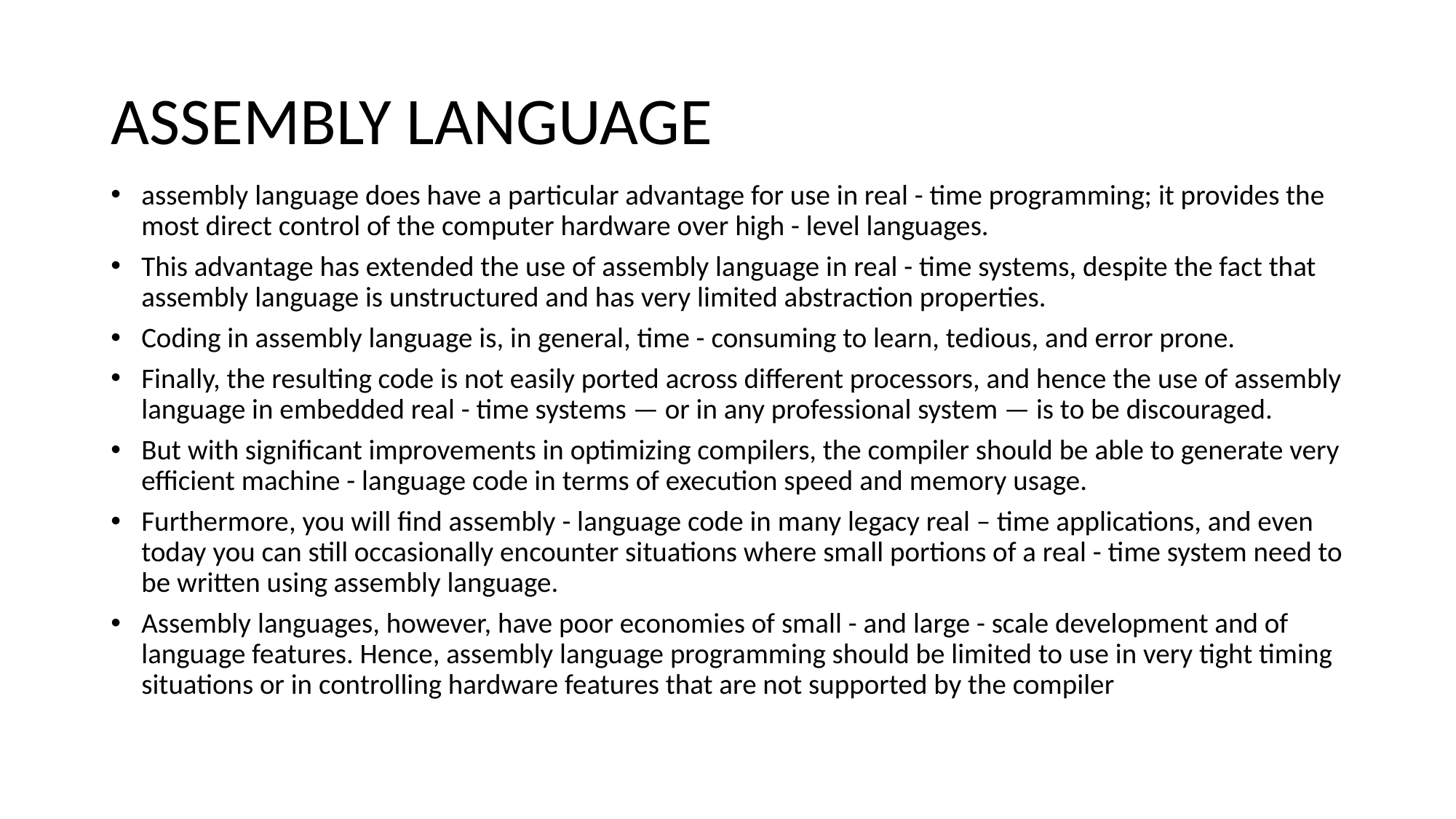

# ASSEMBLY LANGUAGE
assembly language does have a particular advantage for use in real - time programming; it provides the most direct control of the computer hardware over high - level languages.
This advantage has extended the use of assembly language in real - time systems, despite the fact that assembly language is unstructured and has very limited abstraction properties.
Coding in assembly language is, in general, time - consuming to learn, tedious, and error prone.
Finally, the resulting code is not easily ported across different processors, and hence the use of assembly language in embedded real - time systems — or in any professional system — is to be discouraged.
But with significant improvements in optimizing compilers, the compiler should be able to generate very efficient machine - language code in terms of execution speed and memory usage.
Furthermore, you will find assembly - language code in many legacy real – time applications, and even today you can still occasionally encounter situations where small portions of a real - time system need to be written using assembly language.
Assembly languages, however, have poor economies of small - and large - scale development and of language features. Hence, assembly language programming should be limited to use in very tight timing situations or in controlling hardware features that are not supported by the compiler